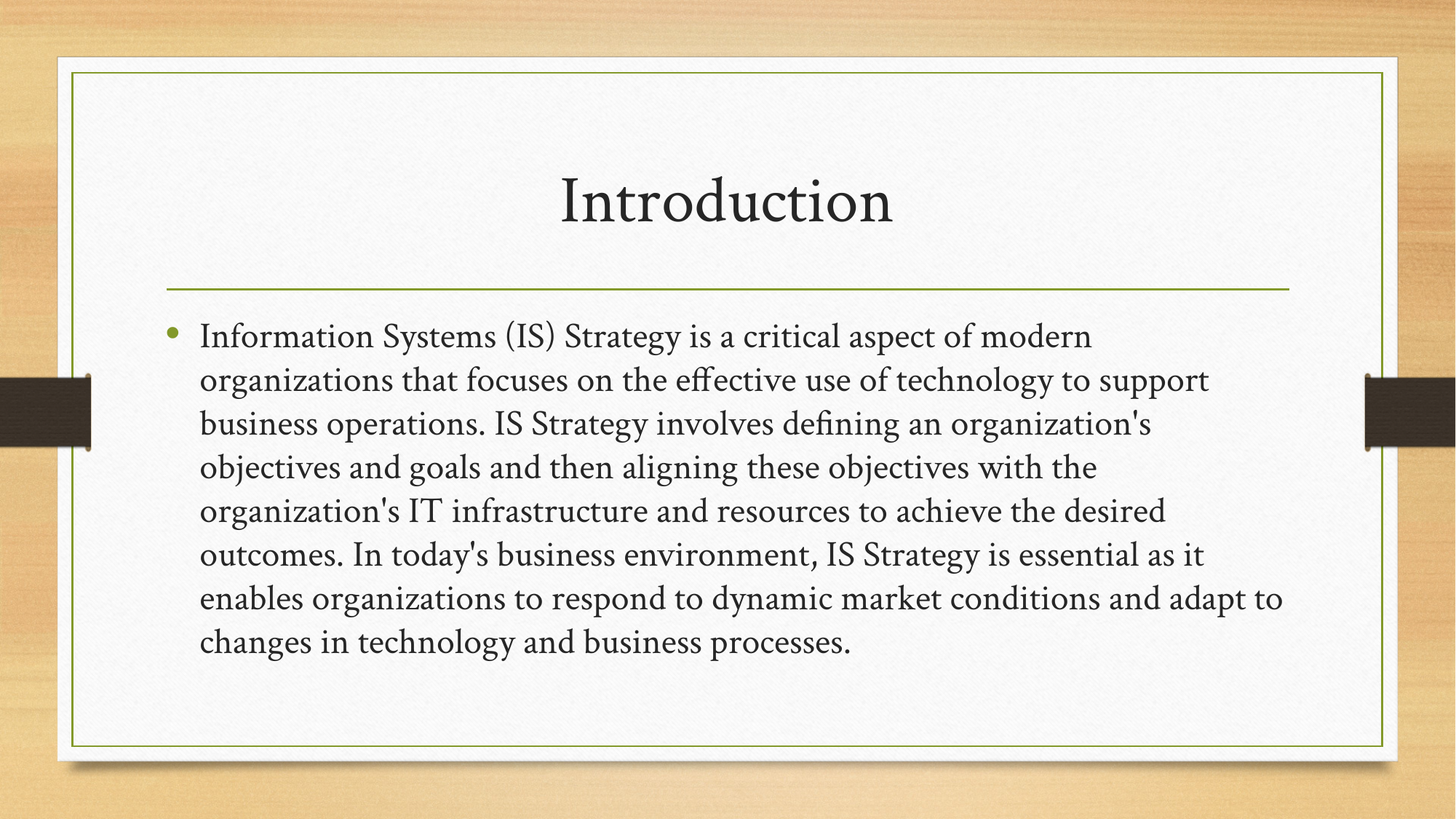

# Introduction
Information Systems (IS) Strategy is a critical aspect of modern organizations that focuses on the effective use of technology to support business operations. IS Strategy involves defining an organization's objectives and goals and then aligning these objectives with the organization's IT infrastructure and resources to achieve the desired outcomes. In today's business environment, IS Strategy is essential as it enables organizations to respond to dynamic market conditions and adapt to changes in technology and business processes.